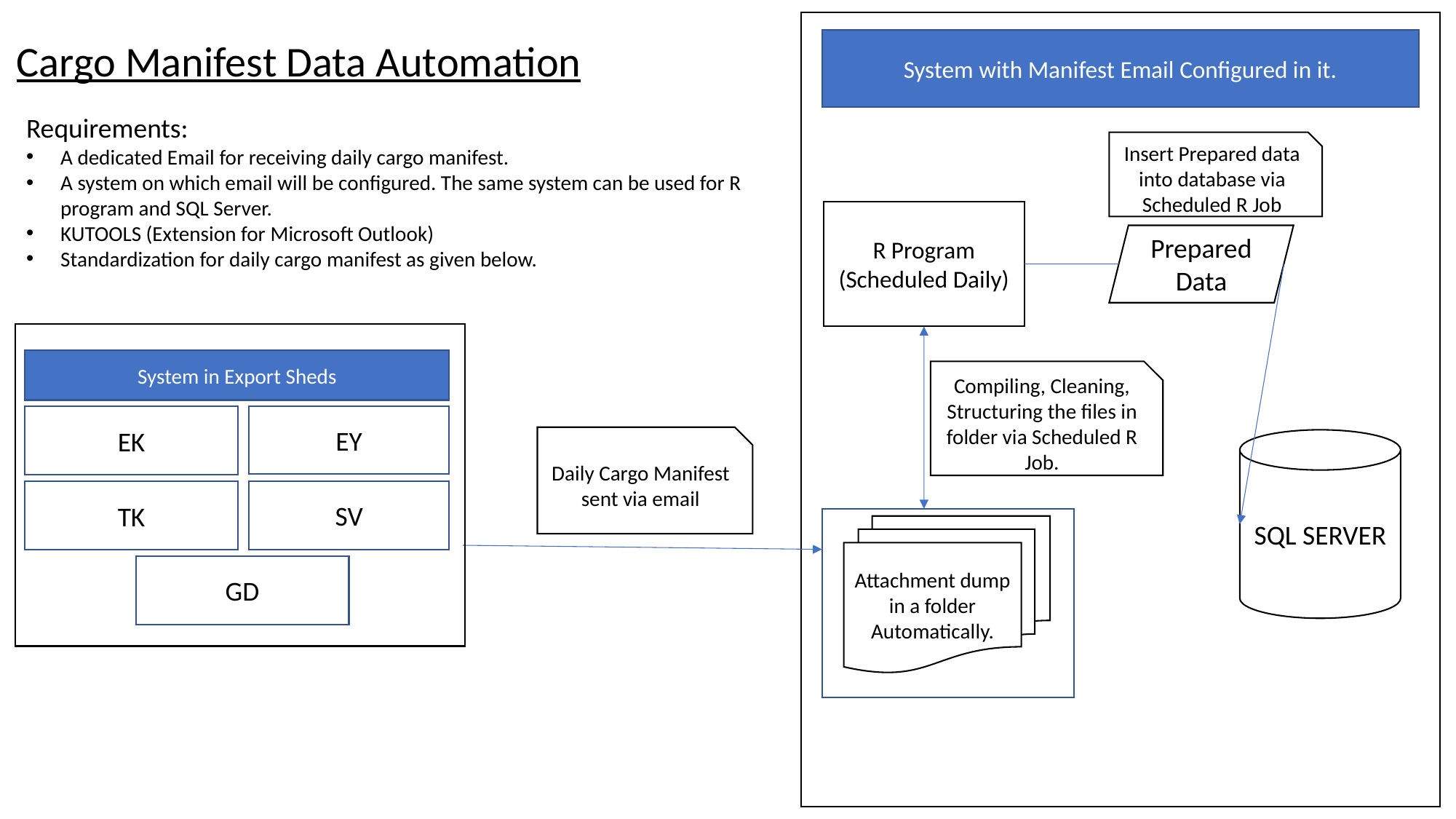

System with Manifest Email Configured in it.
SQL SERVER

Attachment dump in a folder Automatically.
Cargo Manifest Data Automation
Requirements:
A dedicated Email for receiving daily cargo manifest.
A system on which email will be configured. The same system can be used for R program and SQL Server.
KUTOOLS (Extension for Microsoft Outlook)
Standardization for daily cargo manifest as given below.
Insert Prepared data into database via Scheduled R Job
R Program (Scheduled Daily)
Prepared Data

System in Export Sheds
EY
EK
Daily Cargo Manifest sent via email
SV
TK
GD
Compiling, Cleaning, Structuring the files in folder via Scheduled R Job.